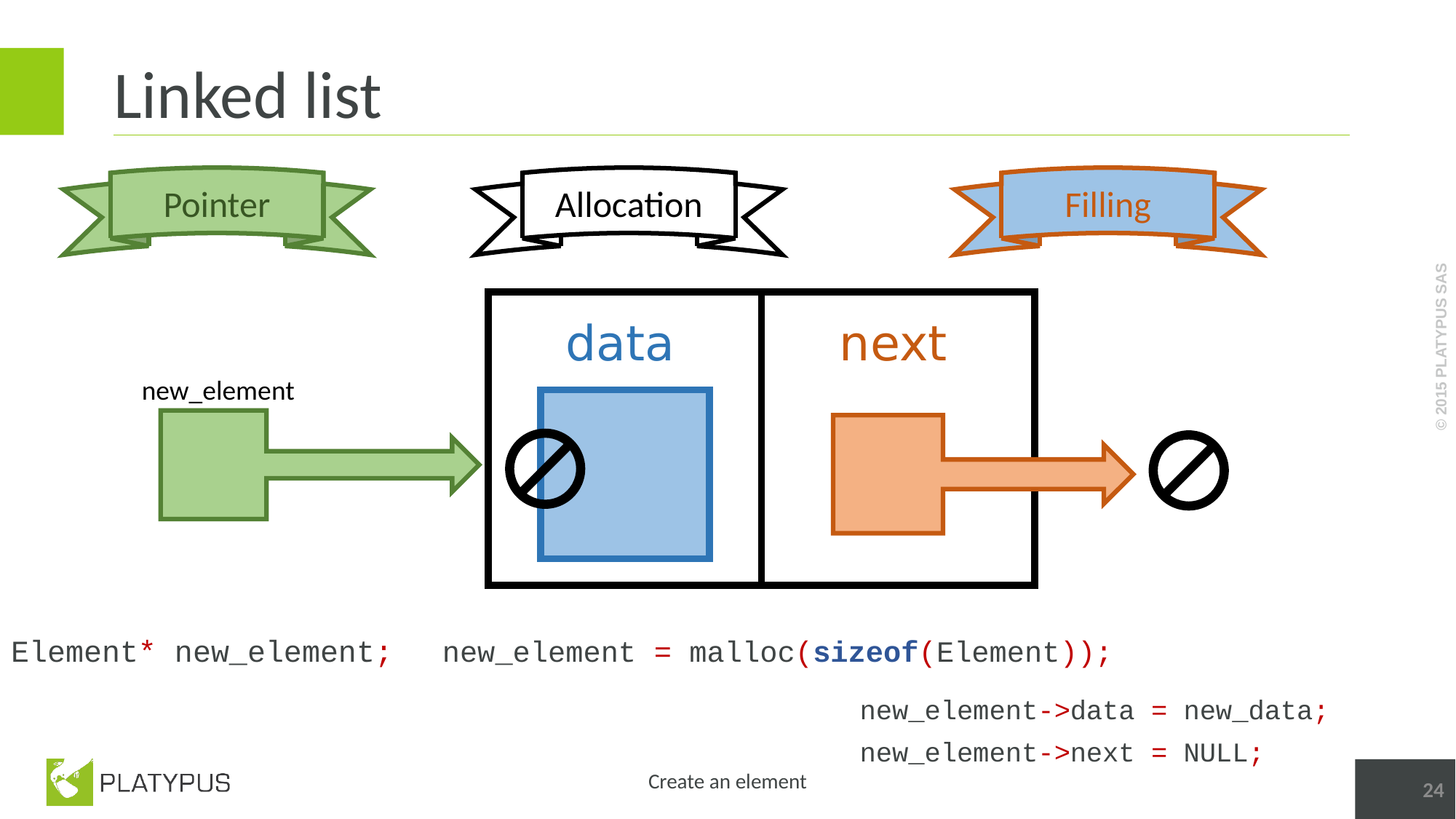

# Linked list
Allocation
Filling
Pointer

next
data
new_element

Element* new_element;
new_element = malloc(sizeof(Element));
new_element->data = new_data;
new_element->next = NULL;
24
Create an element